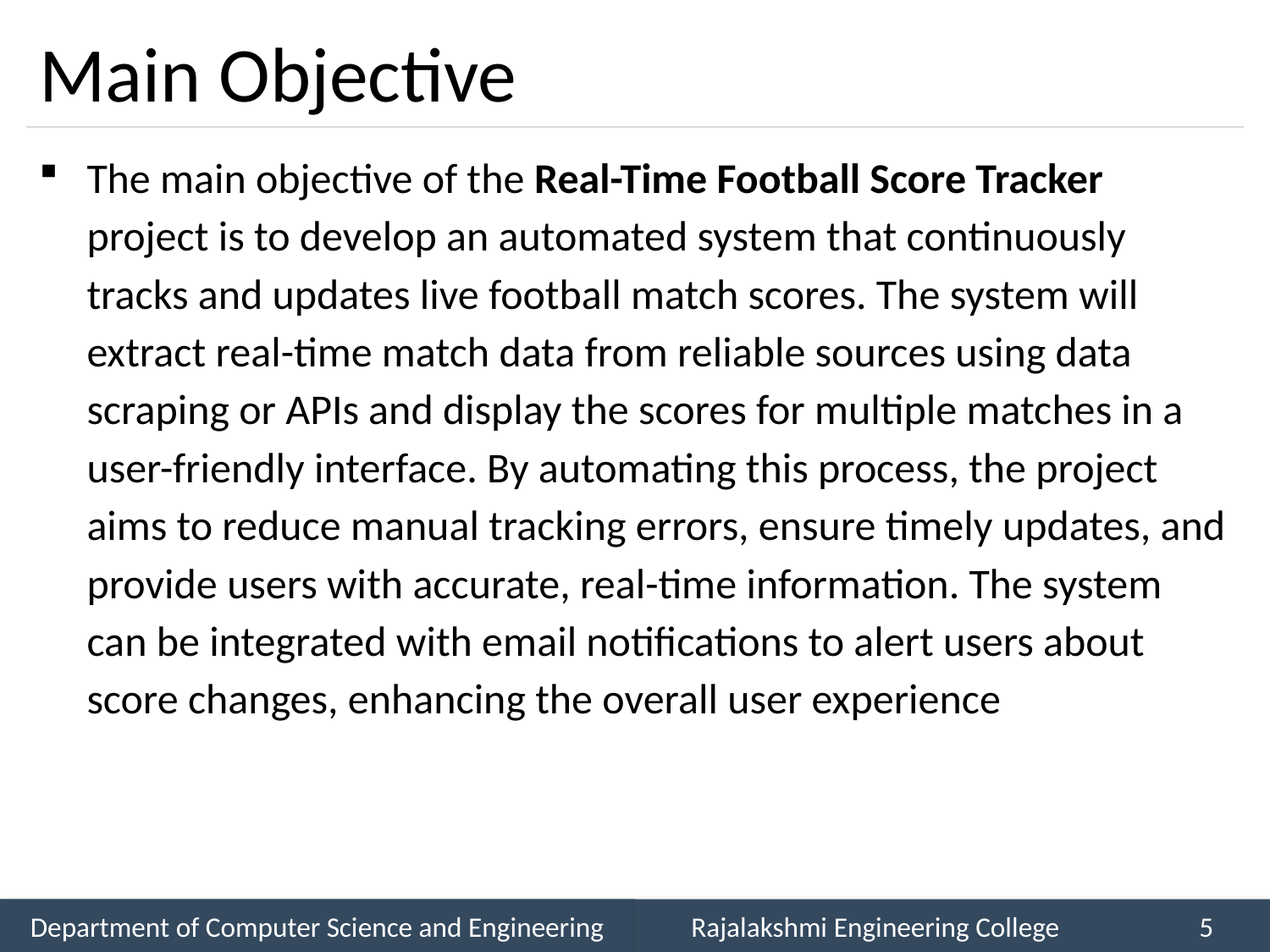

# Main Objective
The main objective of the Real-Time Football Score Tracker project is to develop an automated system that continuously tracks and updates live football match scores. The system will extract real-time match data from reliable sources using data scraping or APIs and display the scores for multiple matches in a user-friendly interface. By automating this process, the project aims to reduce manual tracking errors, ensure timely updates, and provide users with accurate, real-time information. The system can be integrated with email notifications to alert users about score changes, enhancing the overall user experience